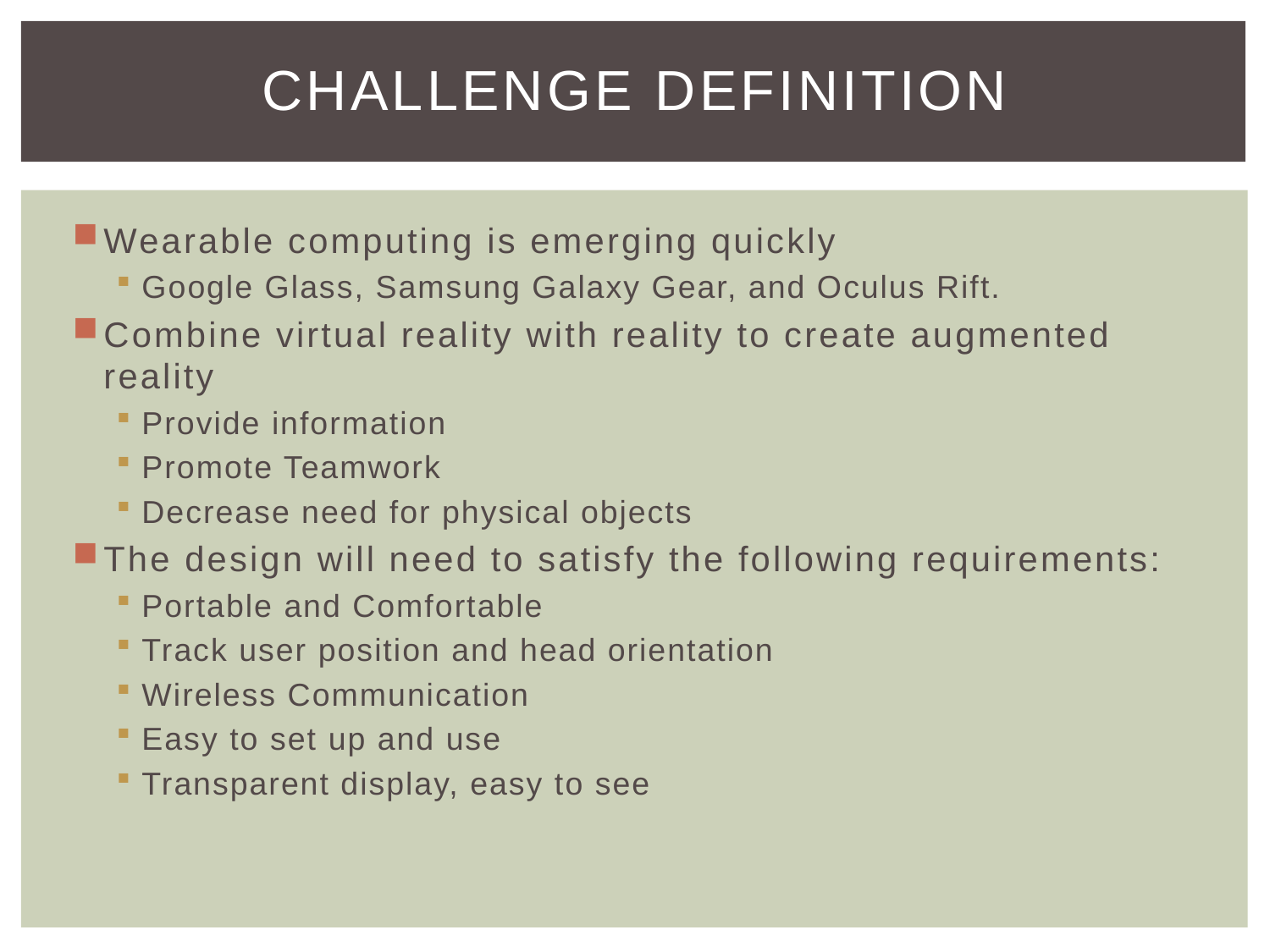

# Challenge Definition
Wearable computing is emerging quickly
Google Glass, Samsung Galaxy Gear, and Oculus Rift.
Combine virtual reality with reality to create augmented reality
Provide information
Promote Teamwork
Decrease need for physical objects
The design will need to satisfy the following requirements:
Portable and Comfortable
Track user position and head orientation
Wireless Communication
Easy to set up and use
Transparent display, easy to see